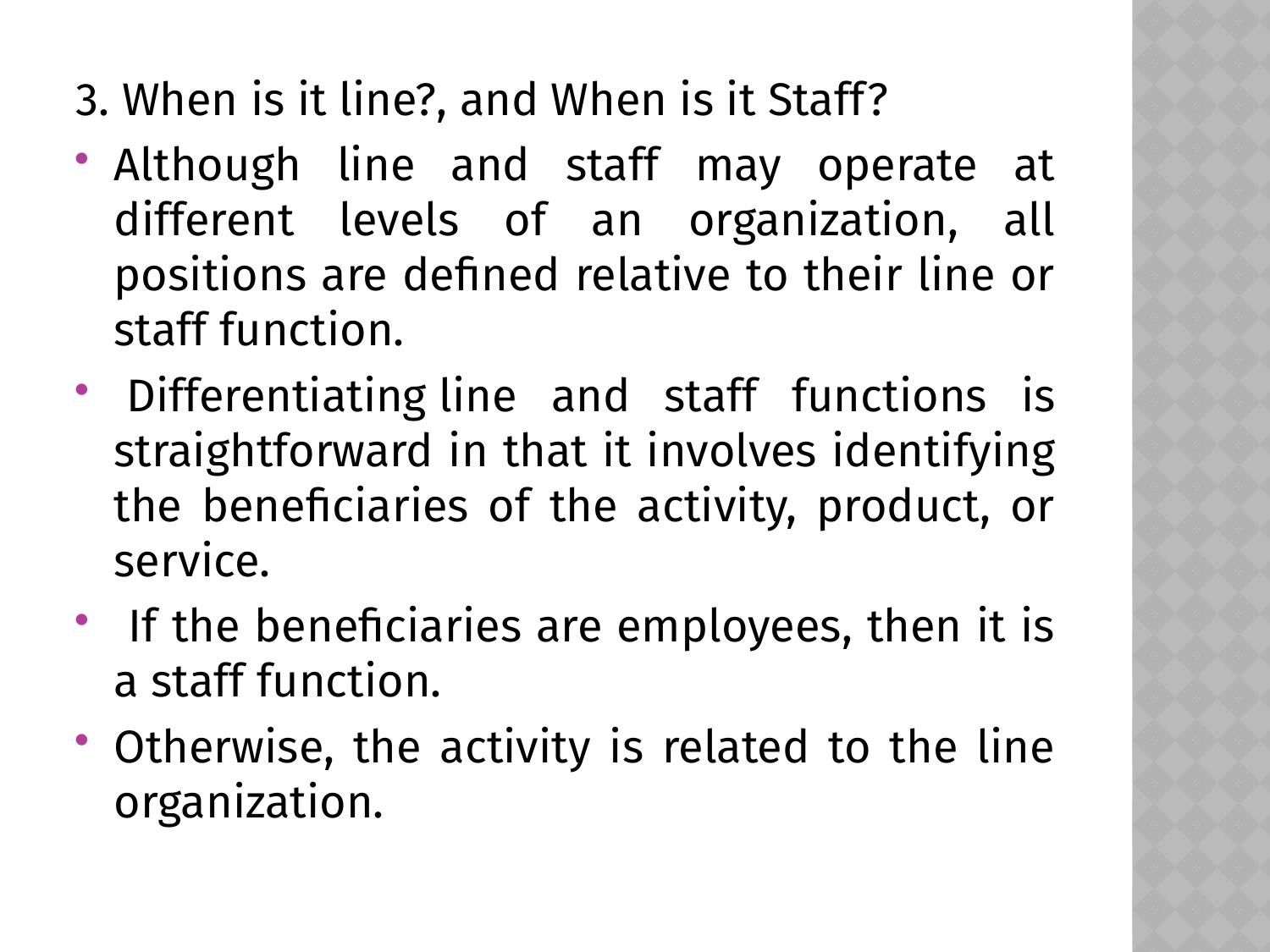

3. When is it line?, and When is it Staff?
Although line and staff may operate at different levels of an organization, all positions are defined relative to their line or staff function.
 Differentiating line and staff functions is straightforward in that it involves identifying the beneficiaries of the activity, product, or service.
 If the beneficiaries are employees, then it is a staff function.
Otherwise, the activity is related to the line organization.